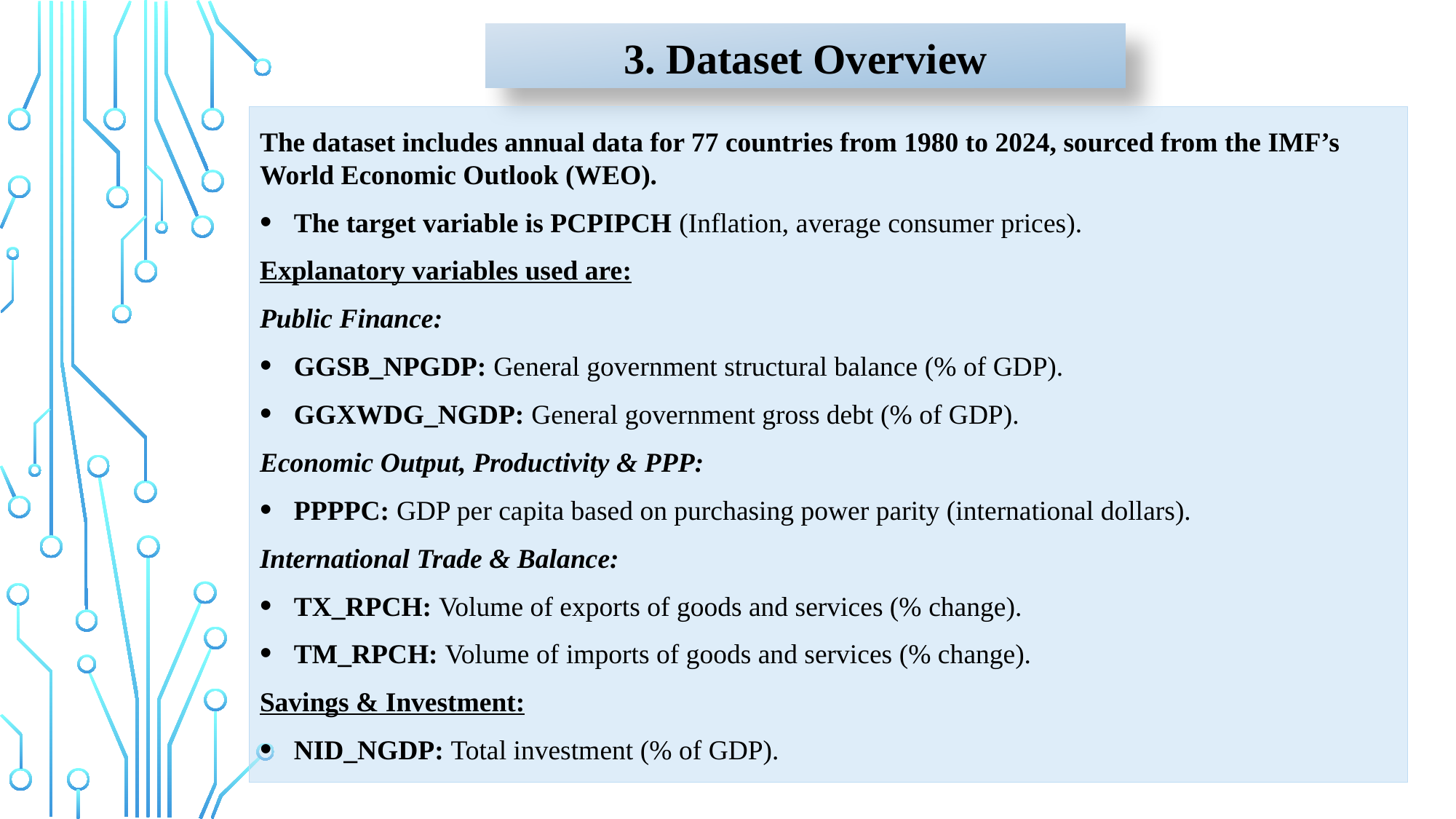

# 3. Dataset Overview
The dataset includes annual data for 77 countries from 1980 to 2024, sourced from the IMF’s World Economic Outlook (WEO).
The target variable is PCPIPCH (Inflation, average consumer prices).
Explanatory variables used are:
Public Finance:
GGSB_NPGDP: General government structural balance (% of GDP).
GGXWDG_NGDP: General government gross debt (% of GDP).
Economic Output, Productivity & PPP:
PPPPC: GDP per capita based on purchasing power parity (international dollars).
International Trade & Balance:
TX_RPCH: Volume of exports of goods and services (% change).
TM_RPCH: Volume of imports of goods and services (% change).
Savings & Investment:
NID_NGDP: Total investment (% of GDP).